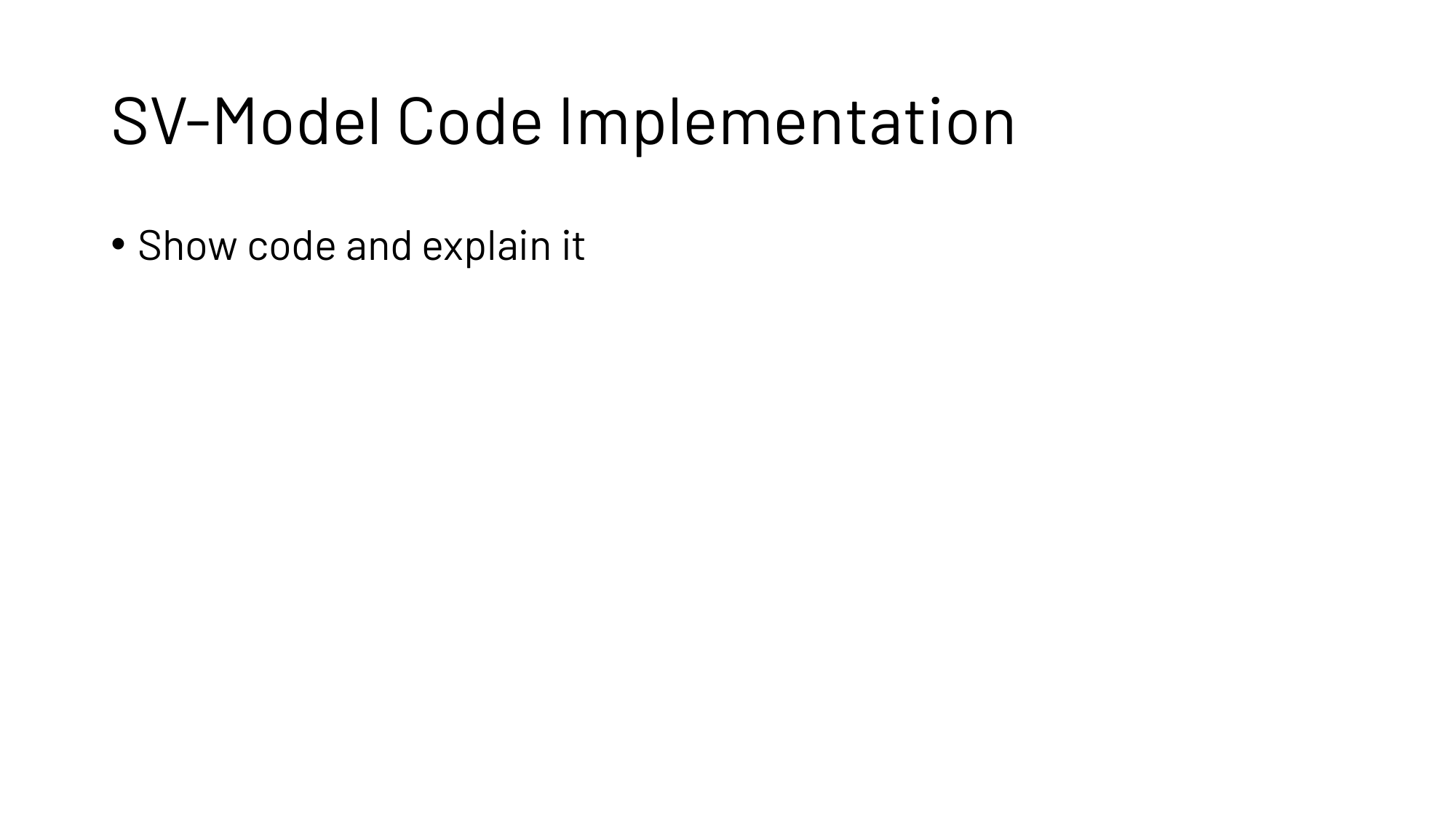

# SV-Model Code Implementation
Show code and explain it